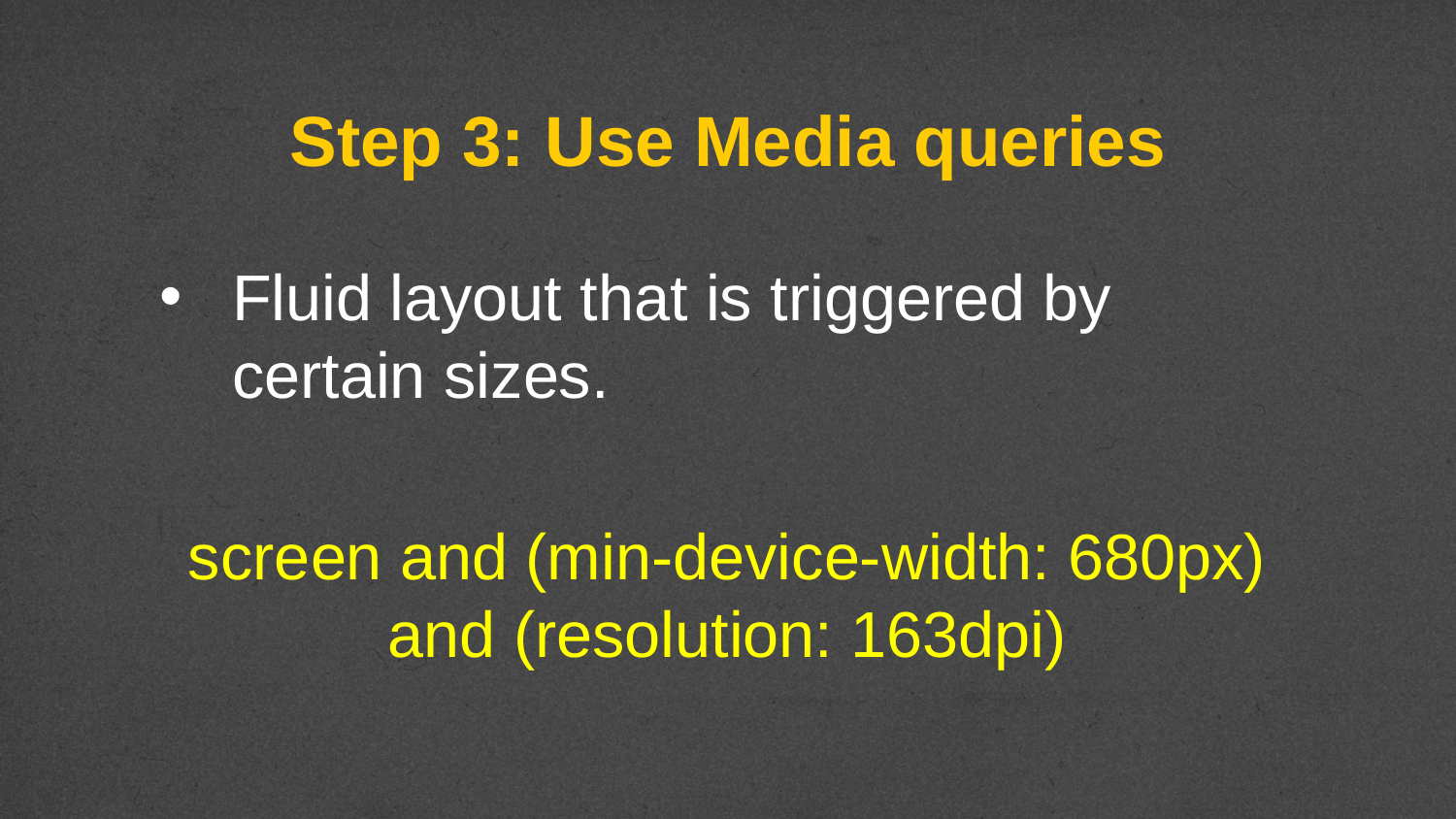

# Step 3: Use Media queries
Fluid layout that is triggered by certain sizes.

screen and (min-device-width: 680px) and (resolution: 163dpi)